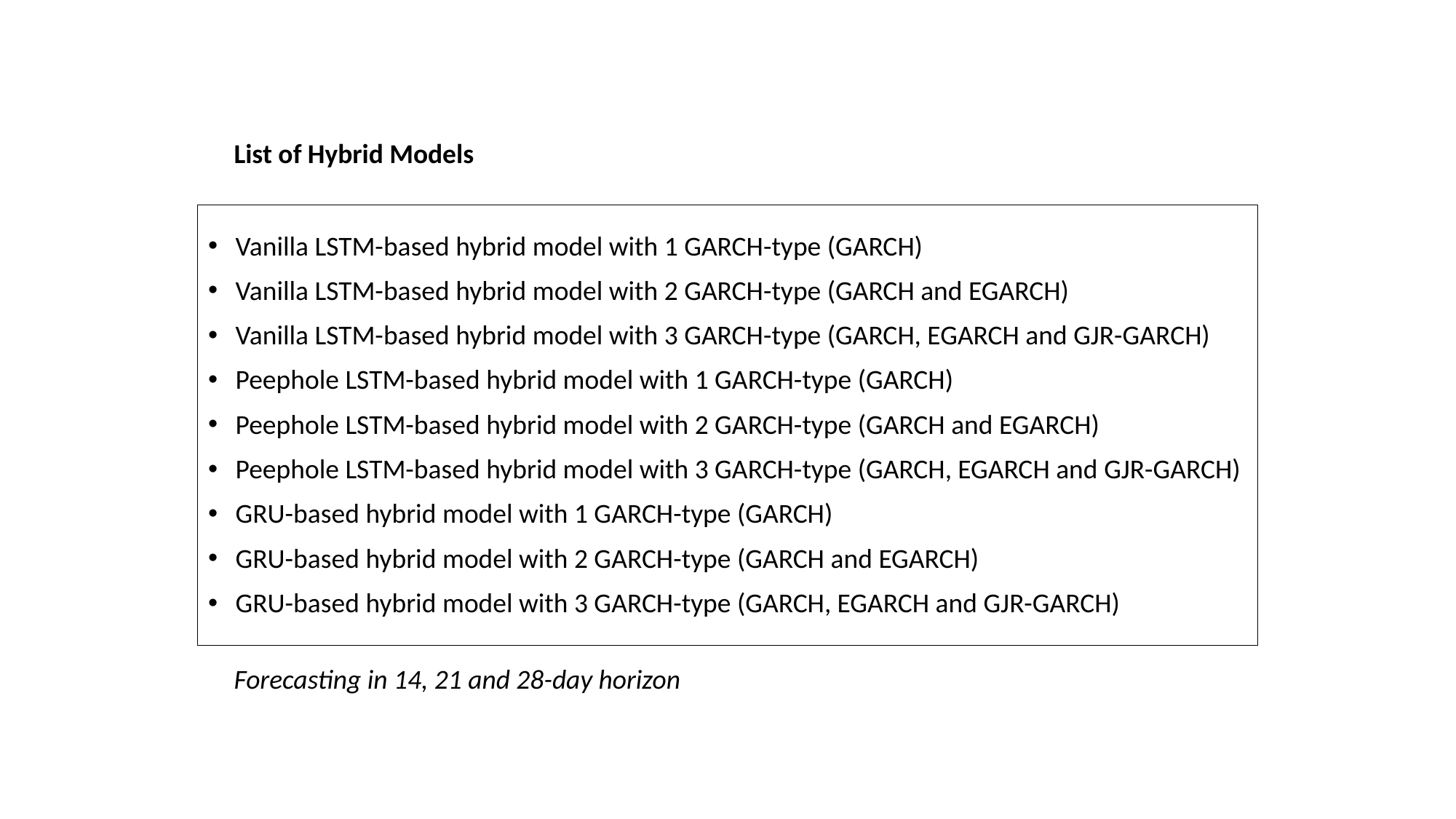

List of Hybrid Models
Vanilla LSTM-based hybrid model with 1 GARCH-type (GARCH)
Vanilla LSTM-based hybrid model with 2 GARCH-type (GARCH and EGARCH)
Vanilla LSTM-based hybrid model with 3 GARCH-type (GARCH, EGARCH and GJR-GARCH)
Peephole LSTM-based hybrid model with 1 GARCH-type (GARCH)
Peephole LSTM-based hybrid model with 2 GARCH-type (GARCH and EGARCH)
Peephole LSTM-based hybrid model with 3 GARCH-type (GARCH, EGARCH and GJR-GARCH)
GRU-based hybrid model with 1 GARCH-type (GARCH)
GRU-based hybrid model with 2 GARCH-type (GARCH and EGARCH)
GRU-based hybrid model with 3 GARCH-type (GARCH, EGARCH and GJR-GARCH)
Forecasting in 14, 21 and 28-day horizon